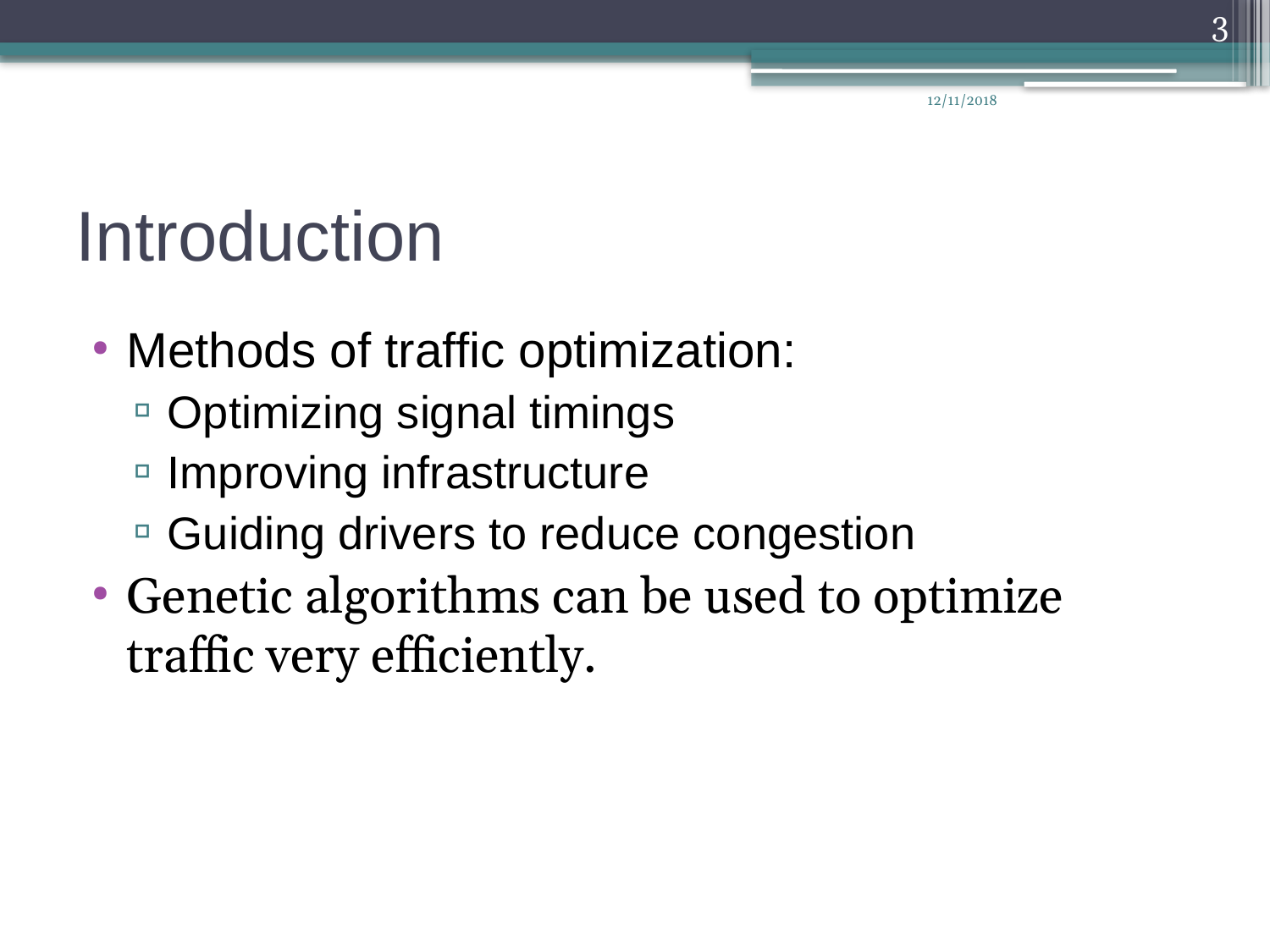

3
12/11/2018
# Introduction
Methods of traffic optimization:
Optimizing signal timings
Improving infrastructure
Guiding drivers to reduce congestion
Genetic algorithms can be used to optimize traffic very efficiently.